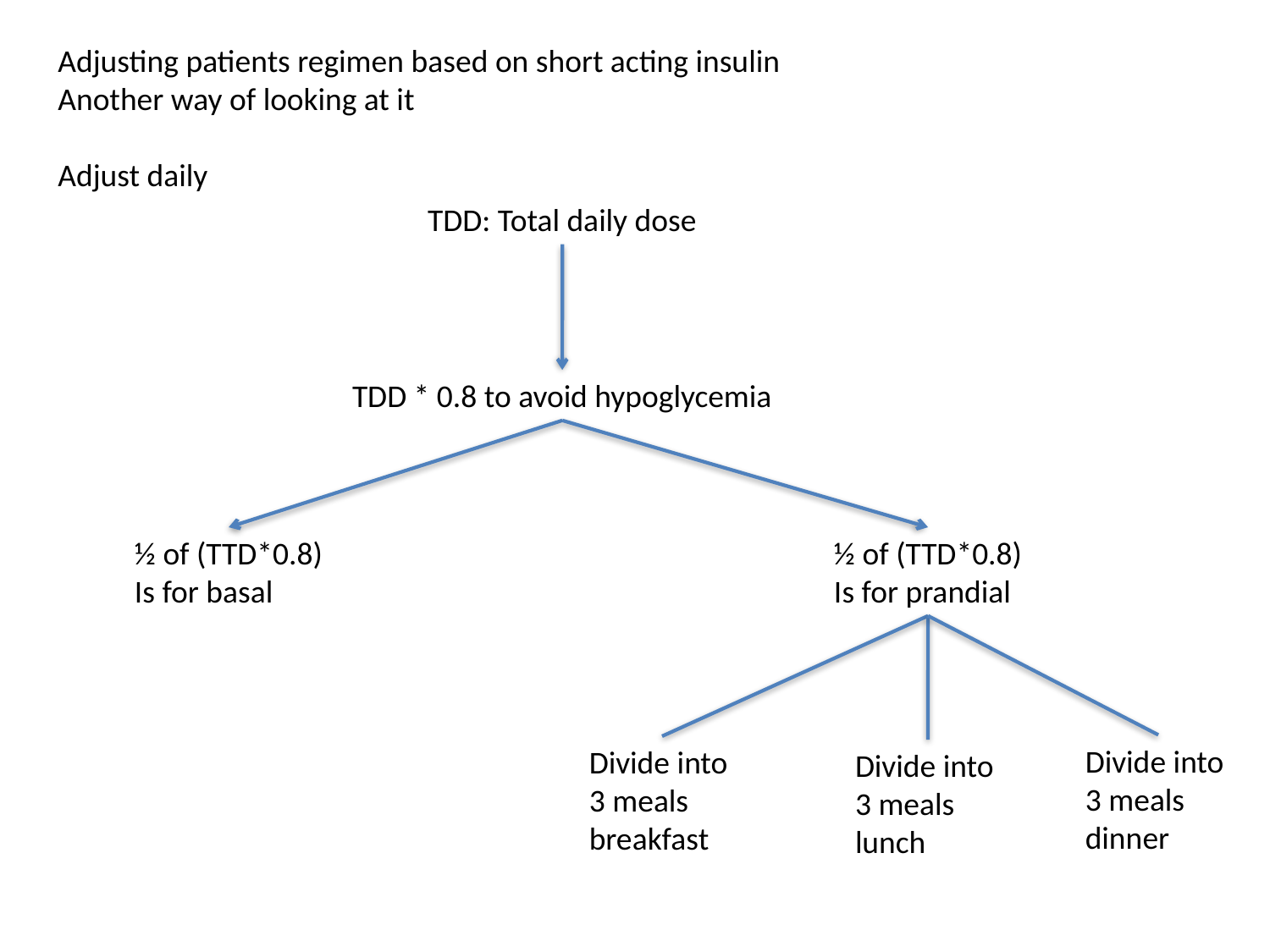

Adjusting patients regimen based on short acting insulin
Another way of looking at it

Adjust daily
TDD: Total daily dose
TDD * 0.8 to avoid hypoglycemia
½ of (TTD*0.8)
Is for basal
½ of (TTD*0.8)
Is for prandial
Divide into
3 meals
dinner
Divide into
3 meals
breakfast
Divide into
3 meals
lunch